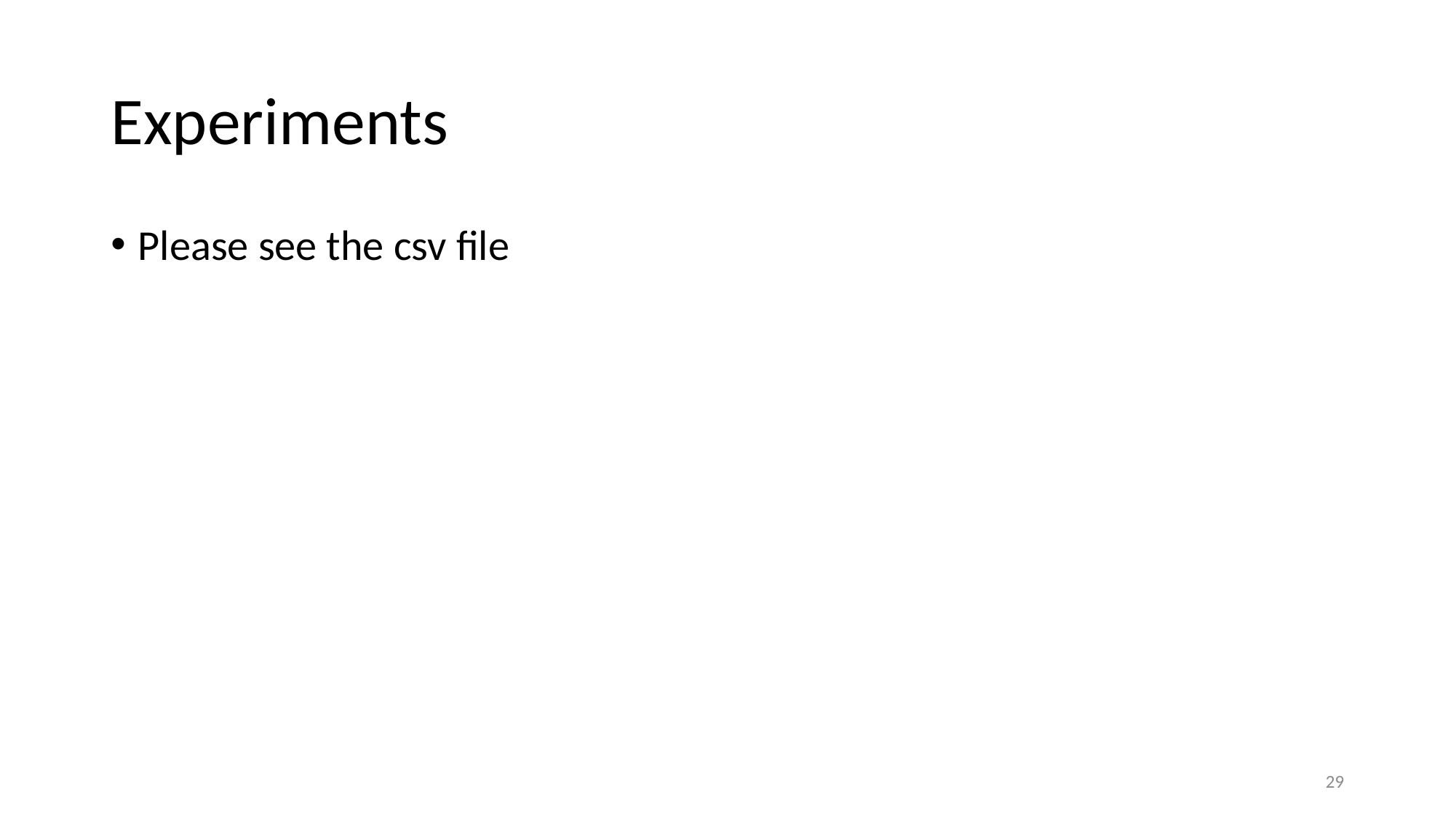

# Experiments
Please see the csv file
29